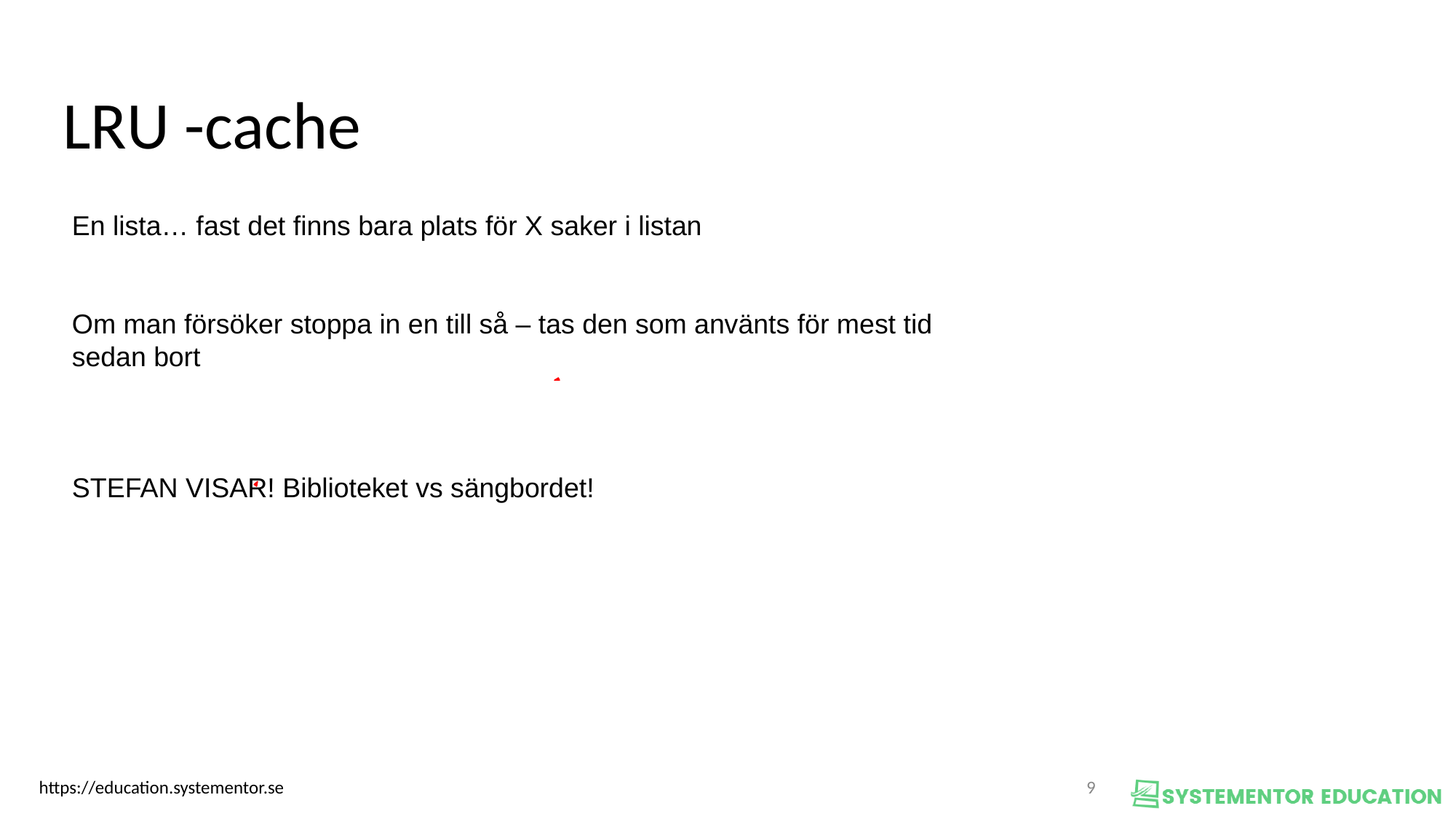

LRU -cache

En lista… fast det finns bara plats för X saker i listan

Om man försöker stoppa in en till så – tas den som använts för mest tid sedan bort

STEFAN VISAR! Biblioteket vs sängbordet!

9